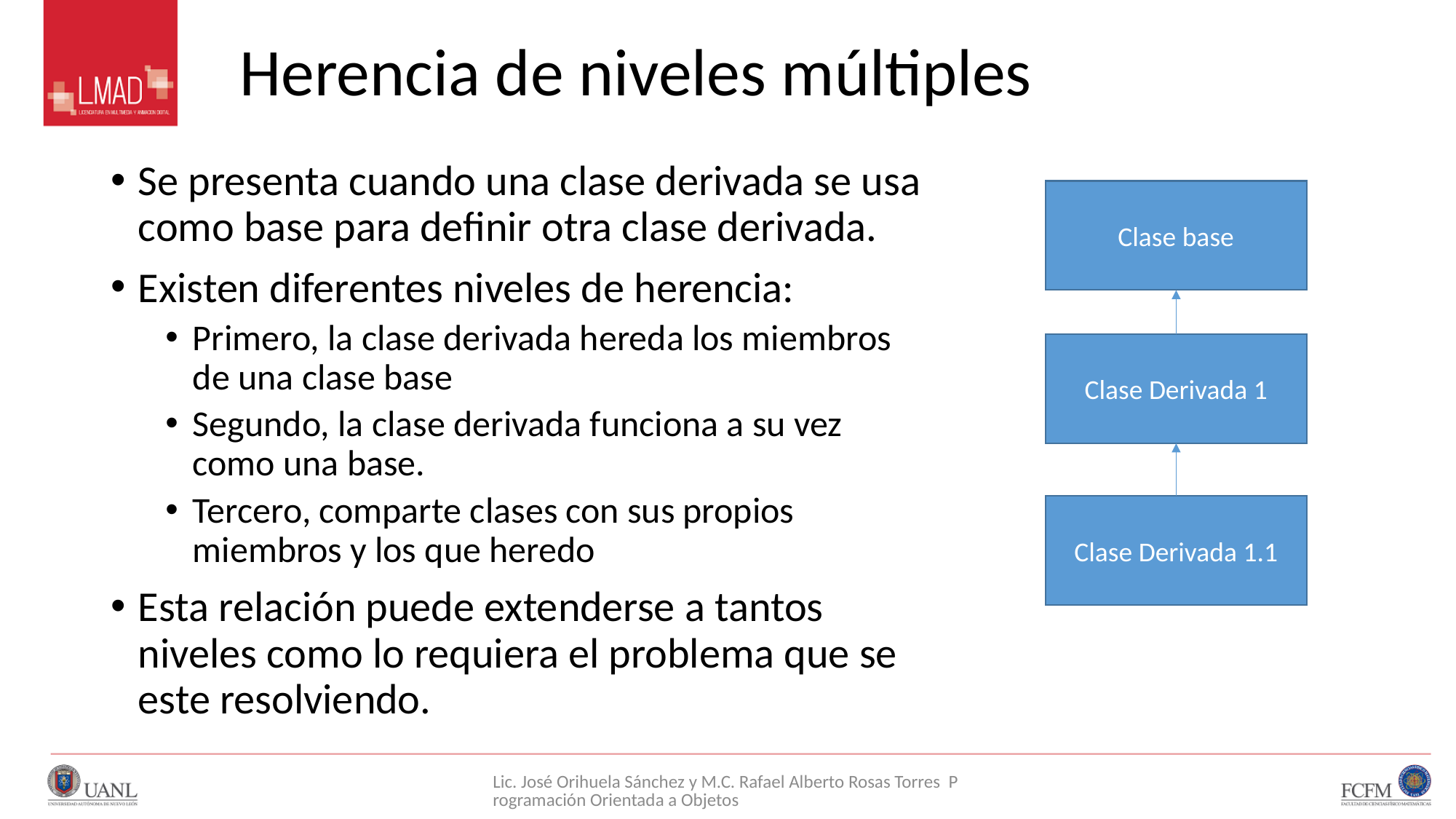

# Herencia de niveles múltiples
Se presenta cuando una clase derivada se usa como base para definir otra clase derivada.
Existen diferentes niveles de herencia:
Primero, la clase derivada hereda los miembros de una clase base
Segundo, la clase derivada funciona a su vez como una base.
Tercero, comparte clases con sus propios miembros y los que heredo
Esta relación puede extenderse a tantos niveles como lo requiera el problema que se este resolviendo.
Clase base
Clase Derivada 1
Clase Derivada 1.1
Lic. José Orihuela Sánchez y M.C. Rafael Alberto Rosas Torres  Programación Orientada a Objetos